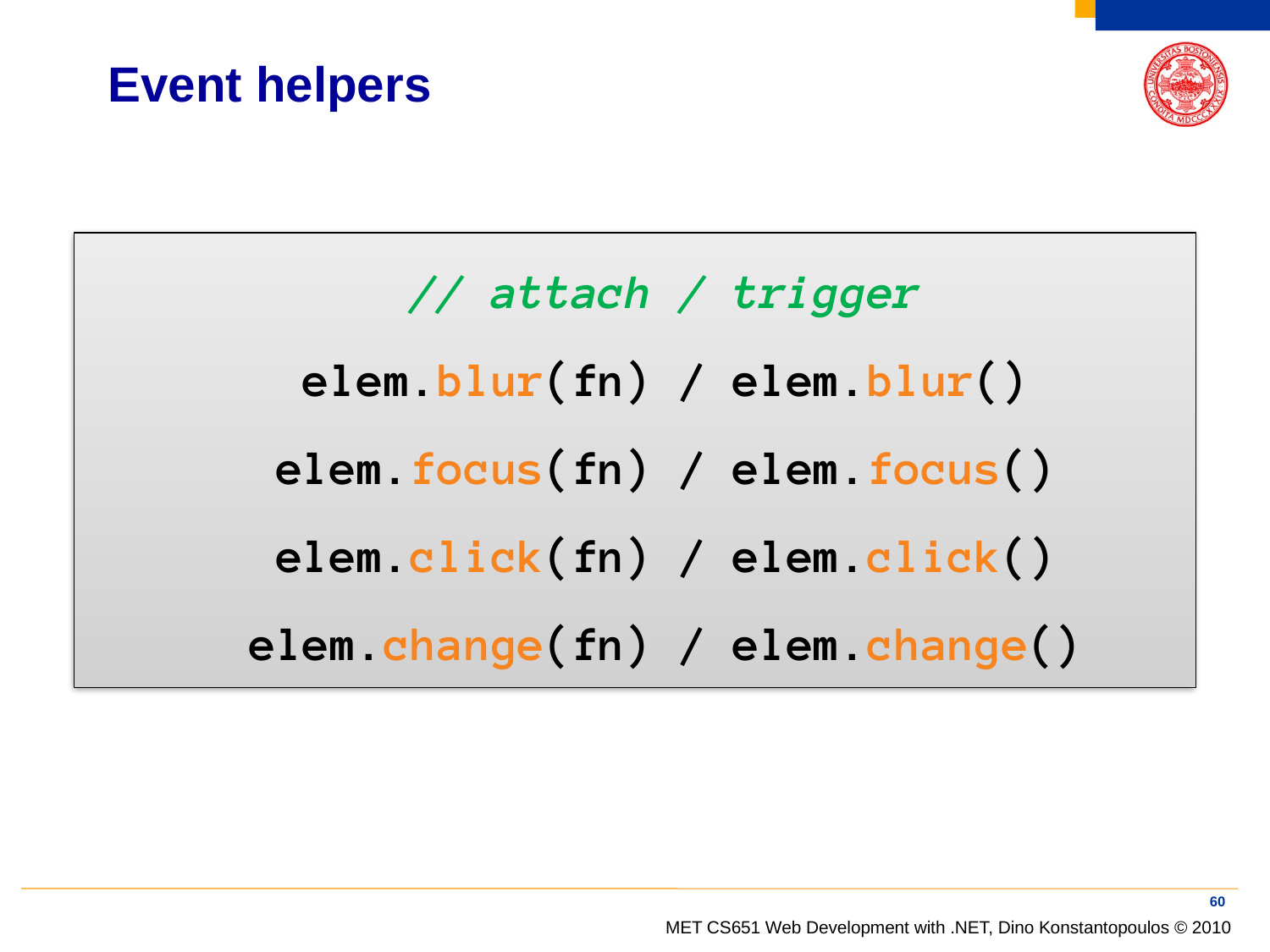

# Event helpers
// attach / trigger
elem.blur(fn) / elem.blur()
elem.focus(fn) / elem.focus()
elem.click(fn) / elem.click()
elem.change(fn) / elem.change()
60